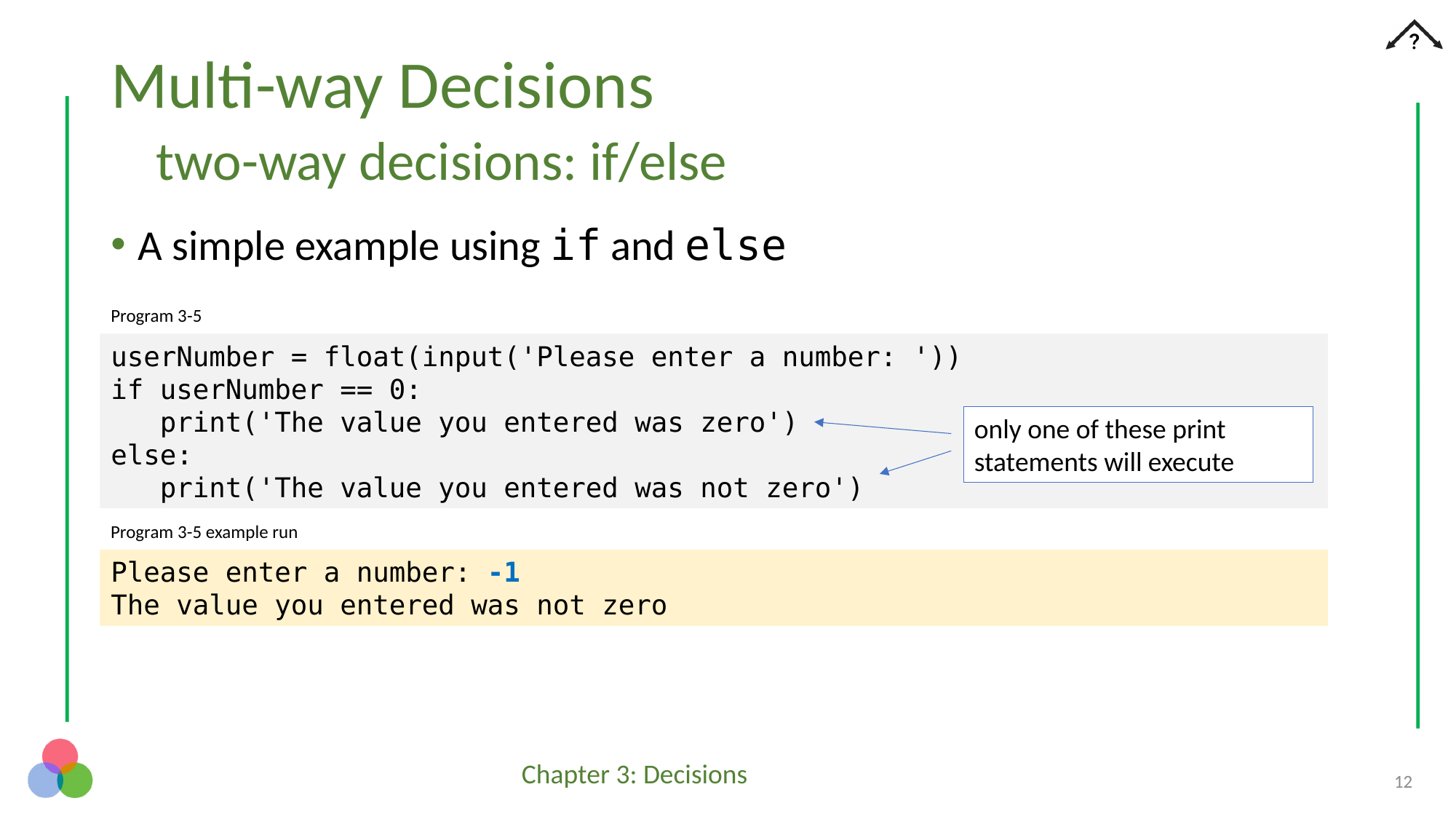

# Multi-way Decisions two-way decisions: if/else
A simple example using if and else
Program 3-5
userNumber = float(input('Please enter a number: '))
if userNumber == 0:
   print('The value you entered was zero')
else:
   print('The value you entered was not zero')
only one of these print statements will execute
Program 3-5 example run
Please enter a number: -1
The value you entered was not zero
12